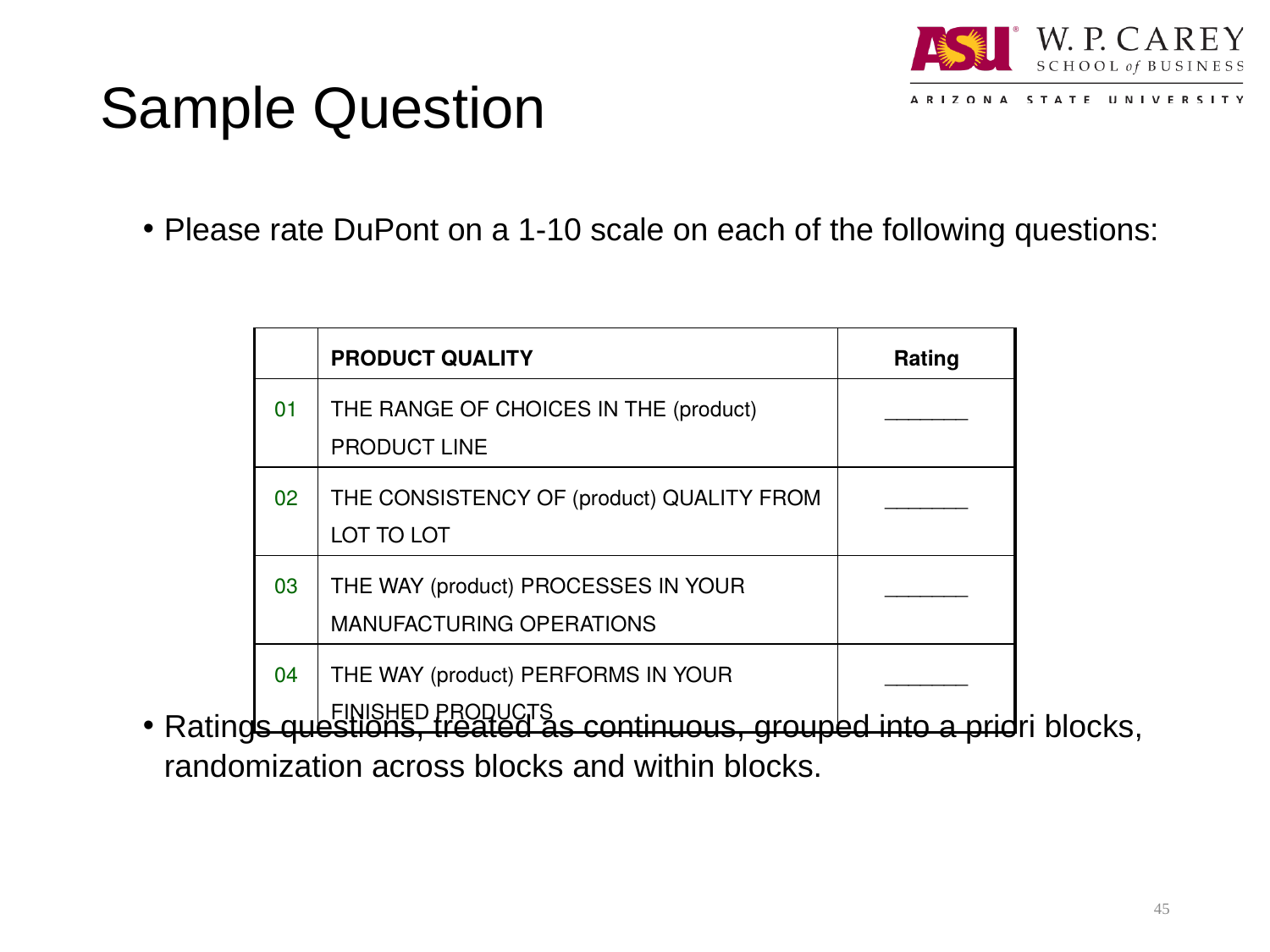

# Sample Question
Please rate DuPont on a 1-10 scale on each of the following questions:

Ratings questions, treated as continuous, grouped into a priori blocks, randomization across blocks and within blocks.
|  | PRODUCT QUALITY | Rating |
| --- | --- | --- |
| 01 | THE RANGE OF CHOICES IN THE (product) PRODUCT LINE | \_\_\_\_\_\_\_ |
| 02 | THE CONSISTENCY OF (product) QUALITY FROM LOT TO LOT | \_\_\_\_\_\_\_ |
| 03 | THE WAY (product) PROCESSES IN YOUR MANUFACTURING OPERATIONS | \_\_\_\_\_\_\_ |
| 04 | THE WAY (product) PERFORMS IN YOUR FINISHED PRODUCTS | \_\_\_\_\_\_\_ |
45